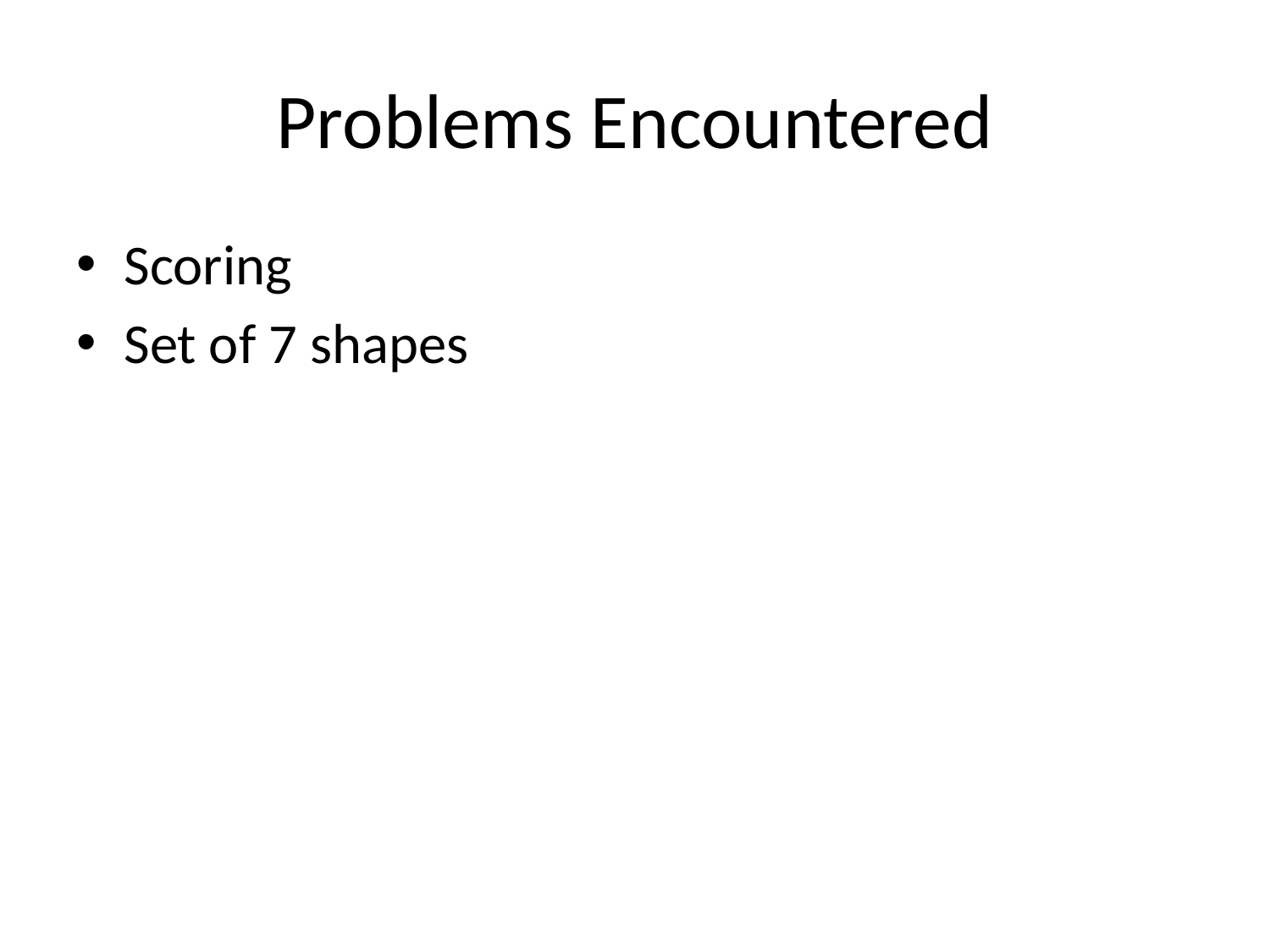

# Problems Encountered
Scoring
Set of 7 shapes